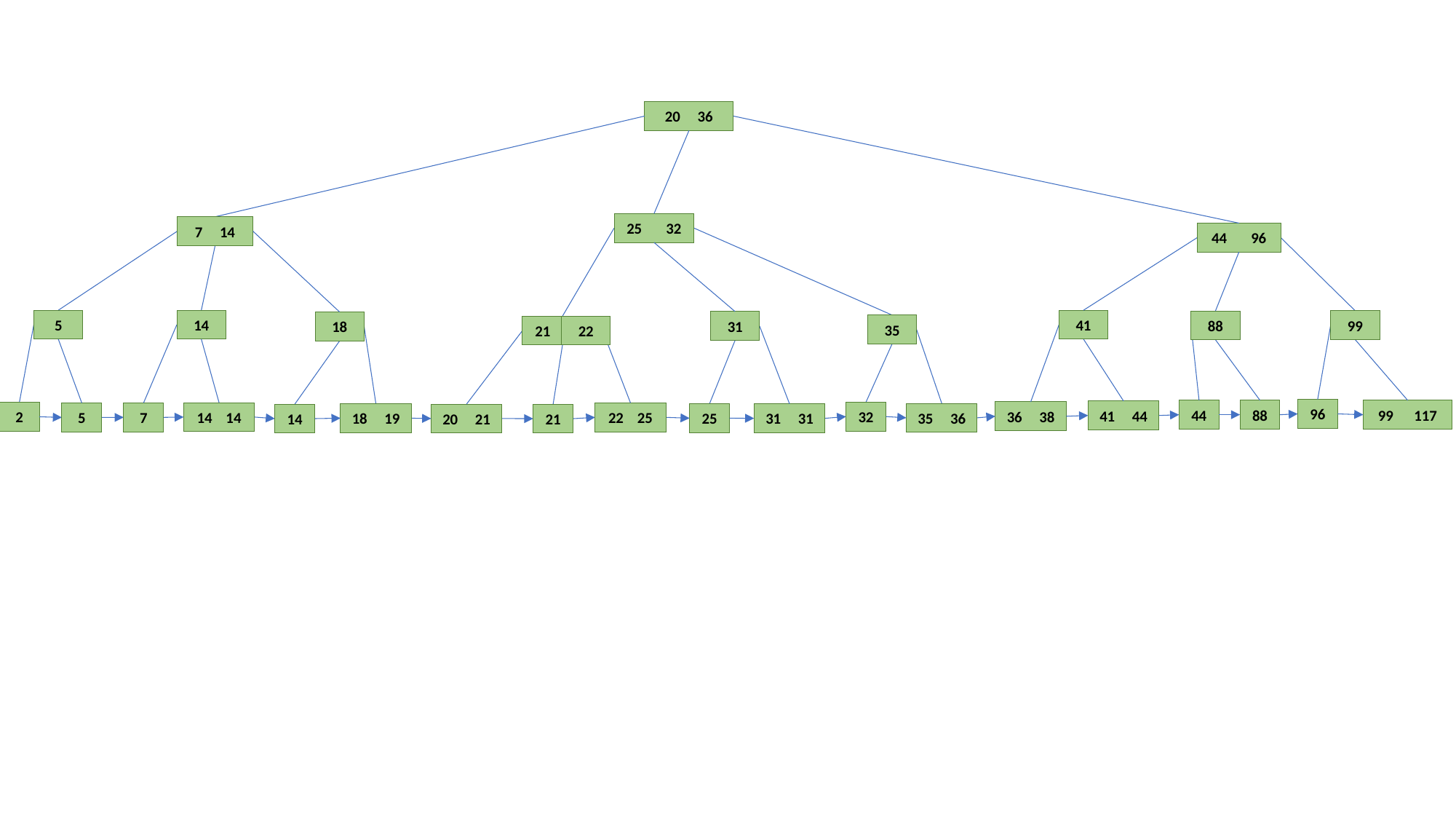

20     36
25       32
7     14
44       96
41
5
14
99
88
31
18
35
21       22
22
96
99      117
44
88
41     44
36     38
32
2
14    14
22    25
7
5
35     36
25
18     19
31     31
20     21
14
21